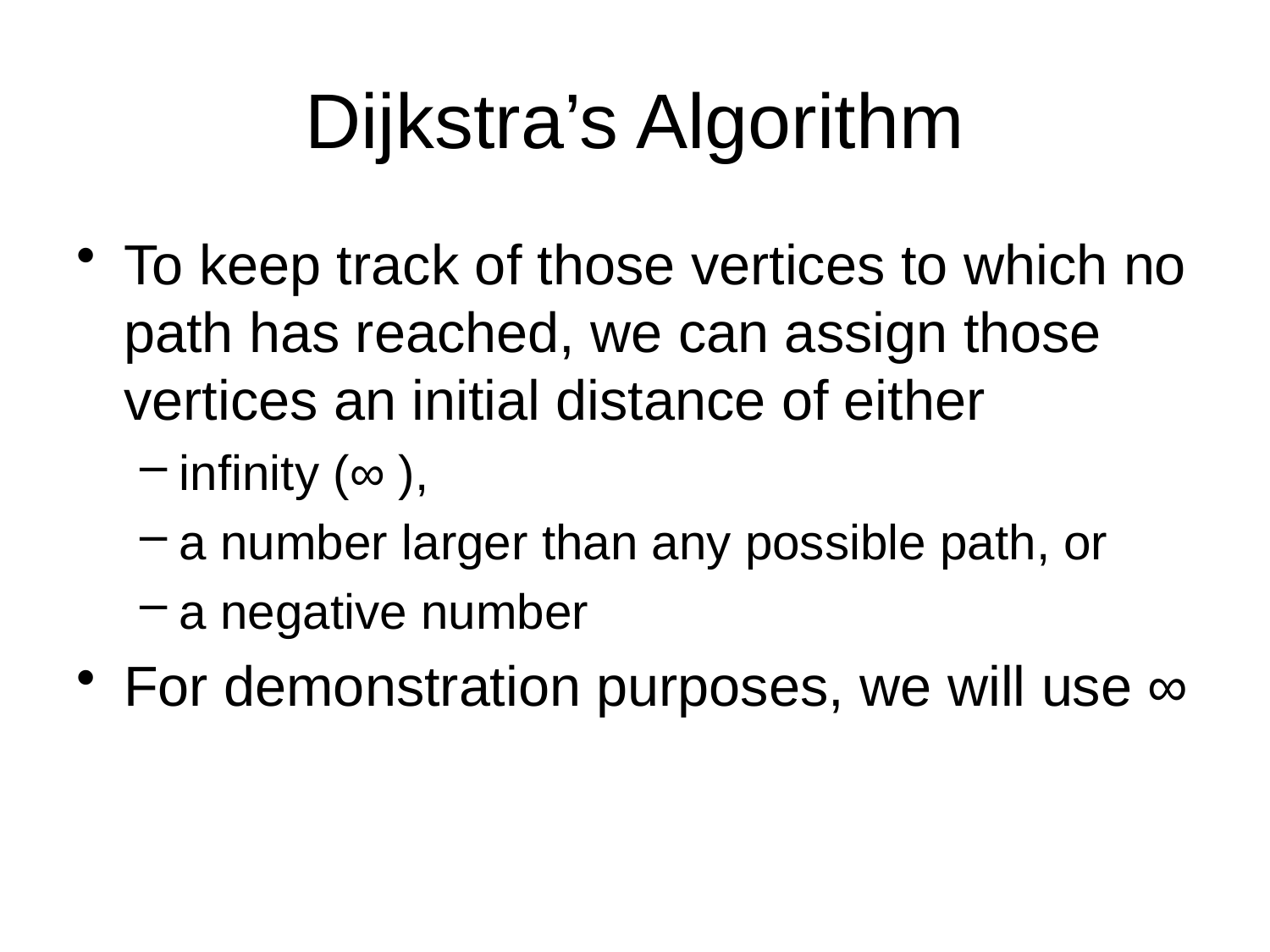

# Dijkstra’s Algorithm
To keep track of those vertices to which no path has reached, we can assign those vertices an initial distance of either
infinity (∞ ),
a number larger than any possible path, or
a negative number
For demonstration purposes, we will use ∞